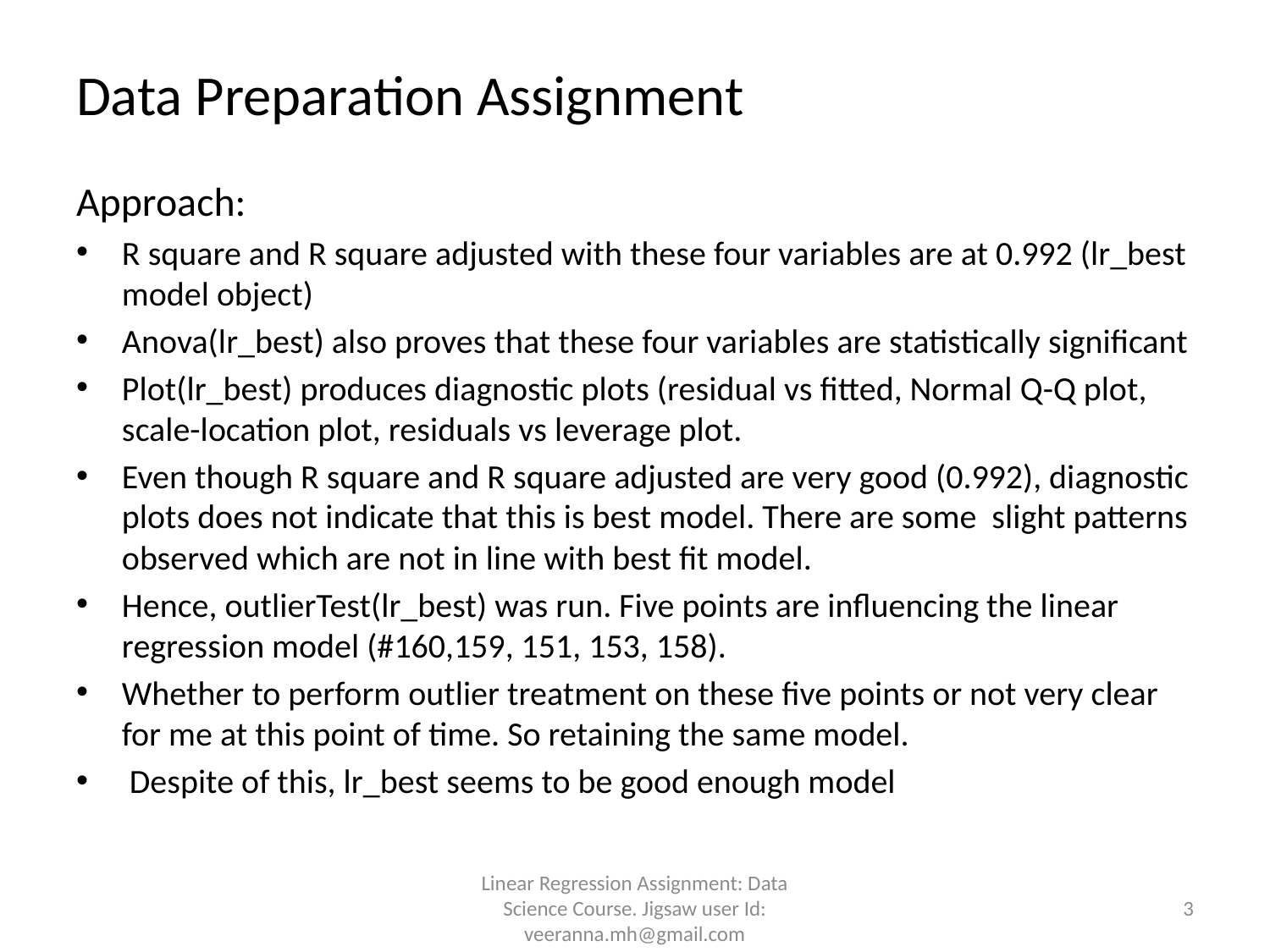

# Data Preparation Assignment
Approach:
R square and R square adjusted with these four variables are at 0.992 (lr_best model object)
Anova(lr_best) also proves that these four variables are statistically significant
Plot(lr_best) produces diagnostic plots (residual vs fitted, Normal Q-Q plot, scale-location plot, residuals vs leverage plot.
Even though R square and R square adjusted are very good (0.992), diagnostic plots does not indicate that this is best model. There are some  slight patterns observed which are not in line with best fit model.
Hence, outlierTest(lr_best) was run. Five points are influencing the linear regression model (#160,159, 151, 153, 158).
Whether to perform outlier treatment on these five points or not very clear for me at this point of time. So retaining the same model.
 Despite of this, lr_best seems to be good enough model

Linear Regression Assignment: Data Science Course. Jigsaw user Id: veeranna.mh@gmail.com
3